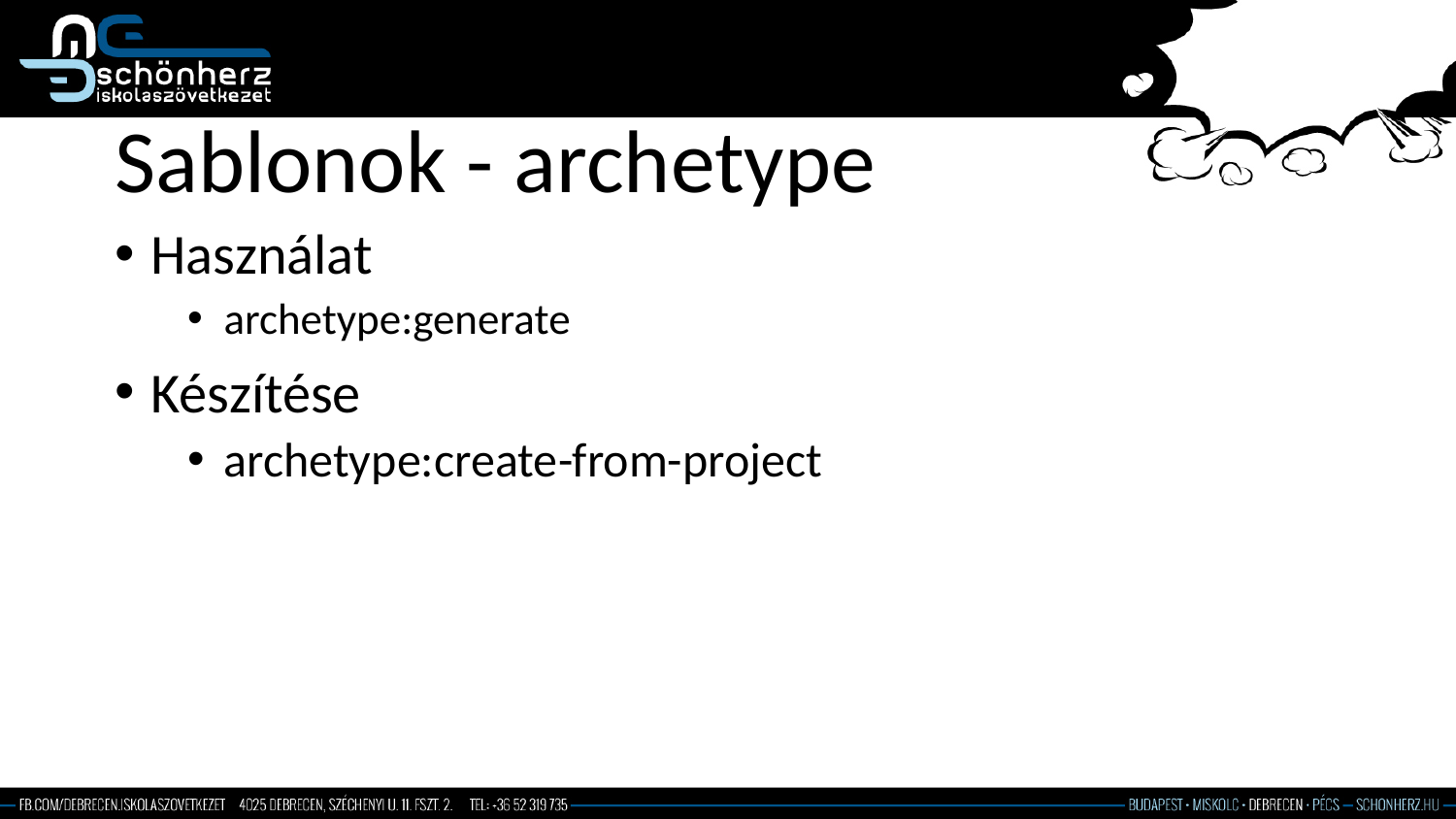

# Sablonok - archetype
Használat
archetype:generate
Készítése
archetype:create-from-project